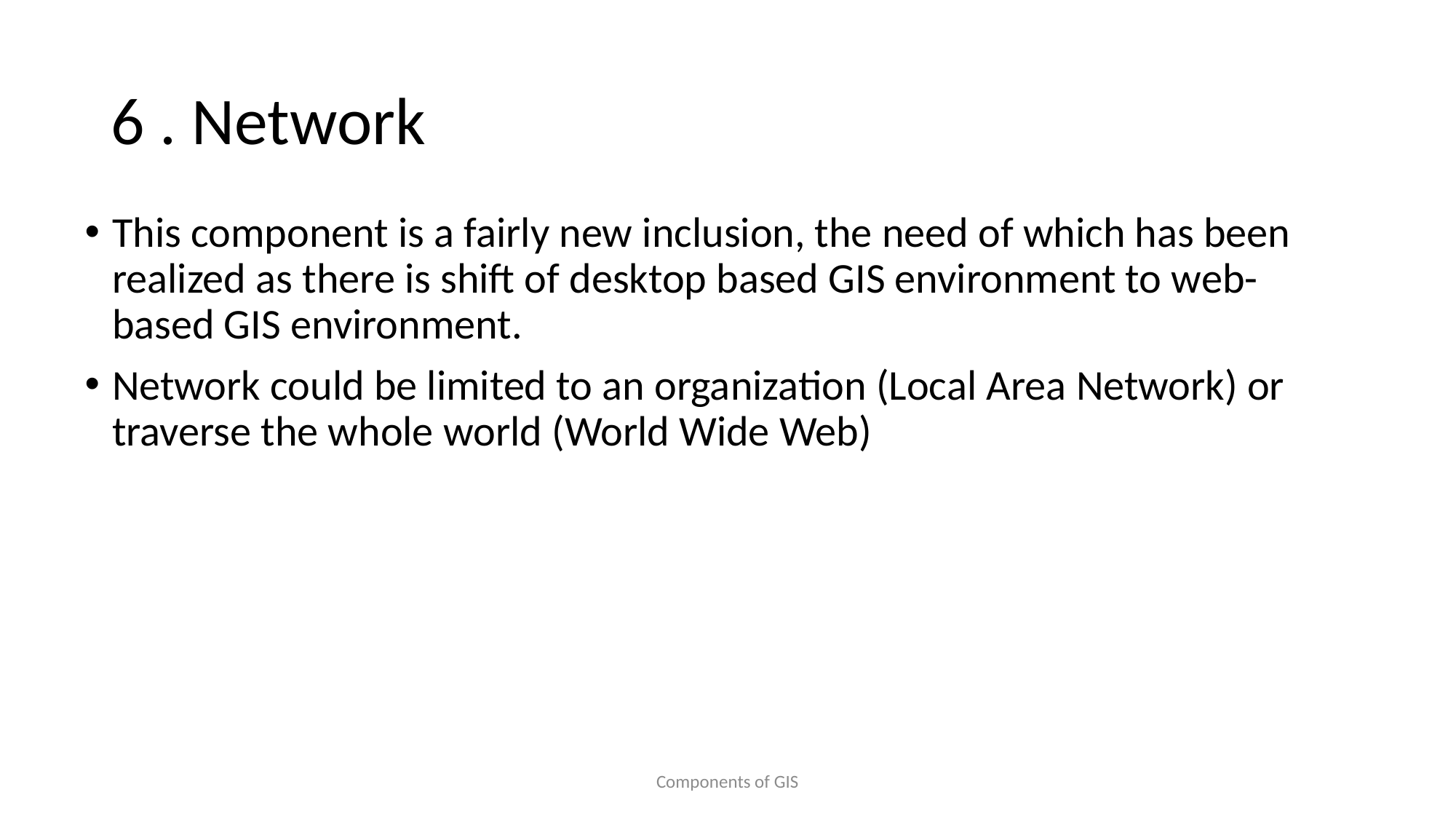

# 6 . Network

This component is a fairly new inclusion, the need of which has been realized as there is shift of desktop based GIS environment to web-based GIS environment.
Network could be limited to an organization (Local Area Network) or traverse the whole world (World Wide Web)

Components of GIS